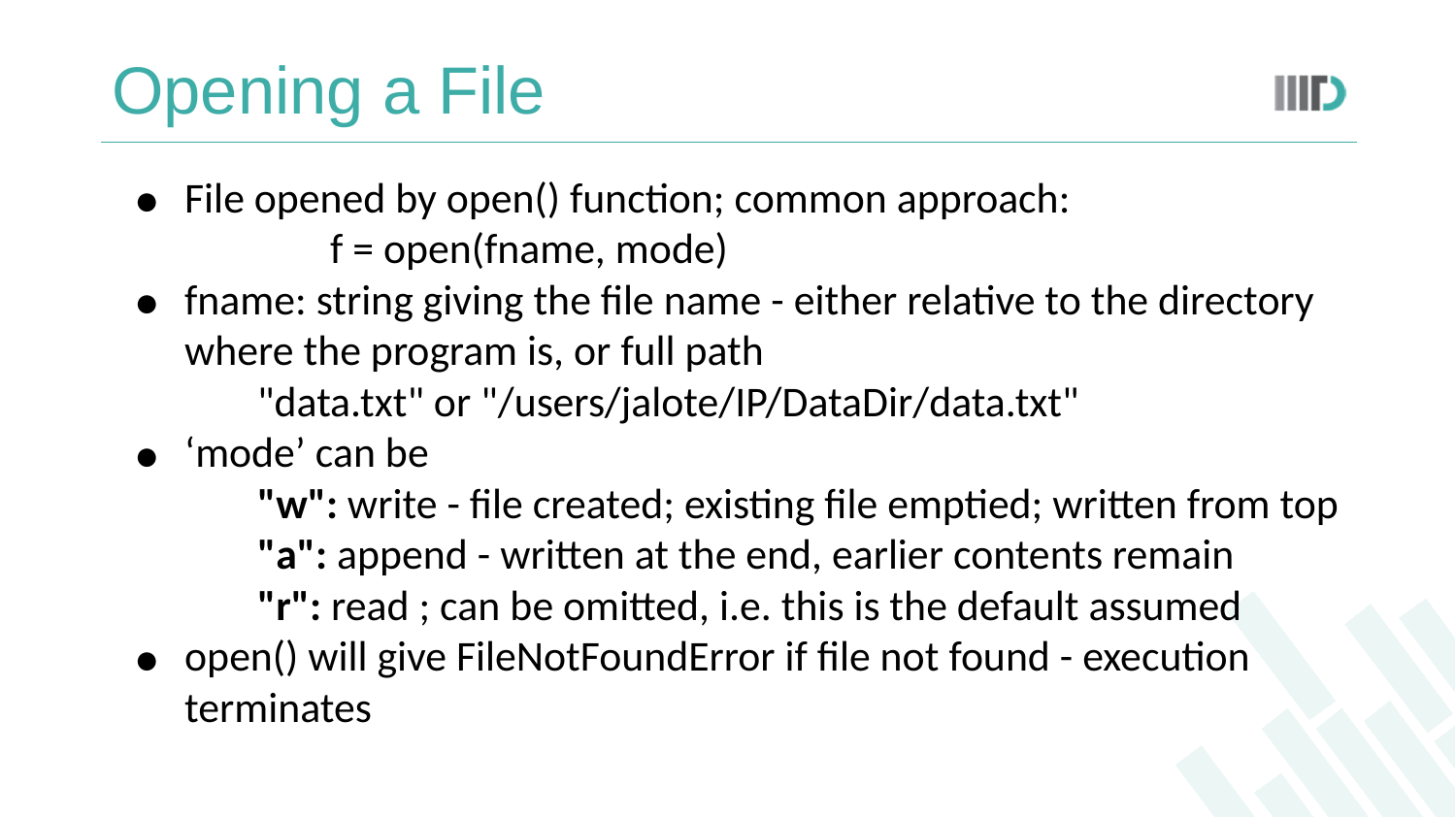

# Opening a File
File opened by open() function; common approach:
f = open(fname, mode)
fname: string giving the file name - either relative to the directory where the program is, or full path
"data.txt" or "/users/jalote/IP/DataDir/data.txt"
‘mode’ can be
"w": write - file created; existing file emptied; written from top
"a": append - written at the end, earlier contents remain
"r": read ; can be omitted, i.e. this is the default assumed
open() will give FileNotFoundError if file not found - execution terminates